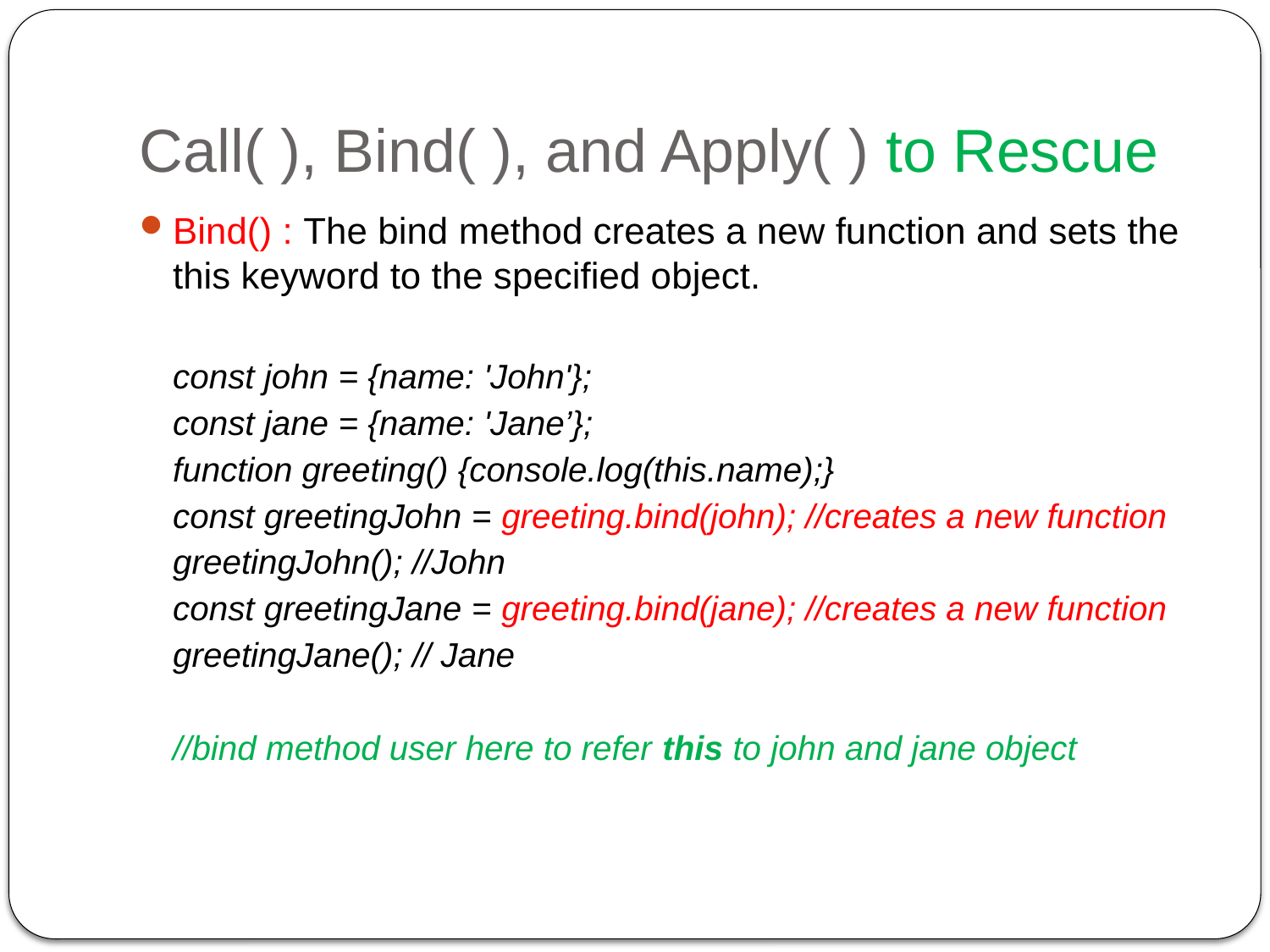

# Call( ), Bind( ), and Apply( ) to Rescue
Bind() : The bind method creates a new function and sets the this keyword to the specified object.

const john = {name: 'John'};
const jane = {name: 'Jane’};
function greeting() {console.log(this.name);}
const greetingJohn = greeting.bind(john); //creates a new function
greetingJohn(); //John
const greetingJane = greeting.bind(jane); //creates a new function
greetingJane(); // Jane

//bind method user here to refer this to john and jane object